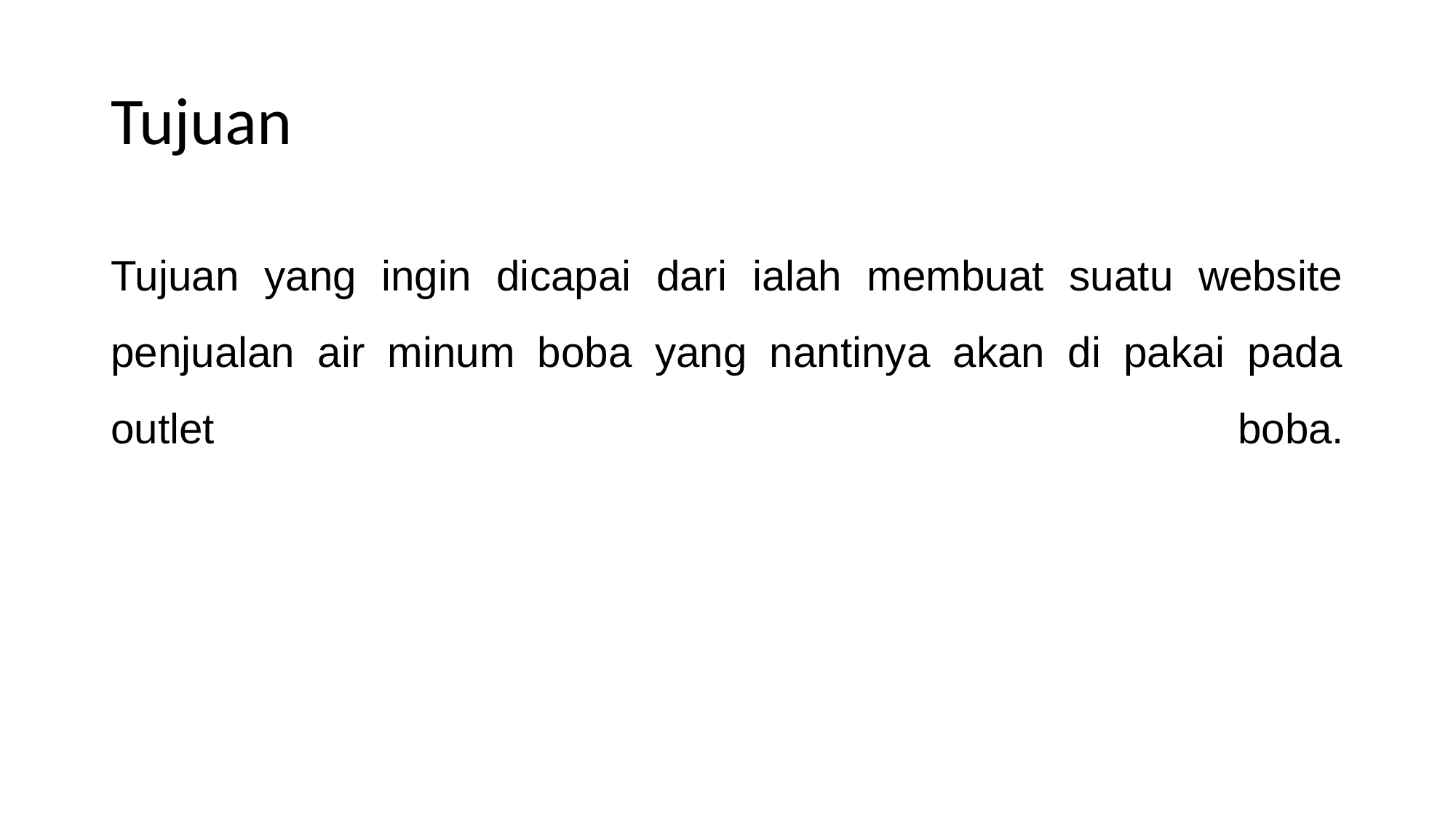

# Tujuan
Tujuan yang ingin dicapai dari ialah membuat suatu website penjualan air minum boba yang nantinya akan di pakai pada outlet boba.